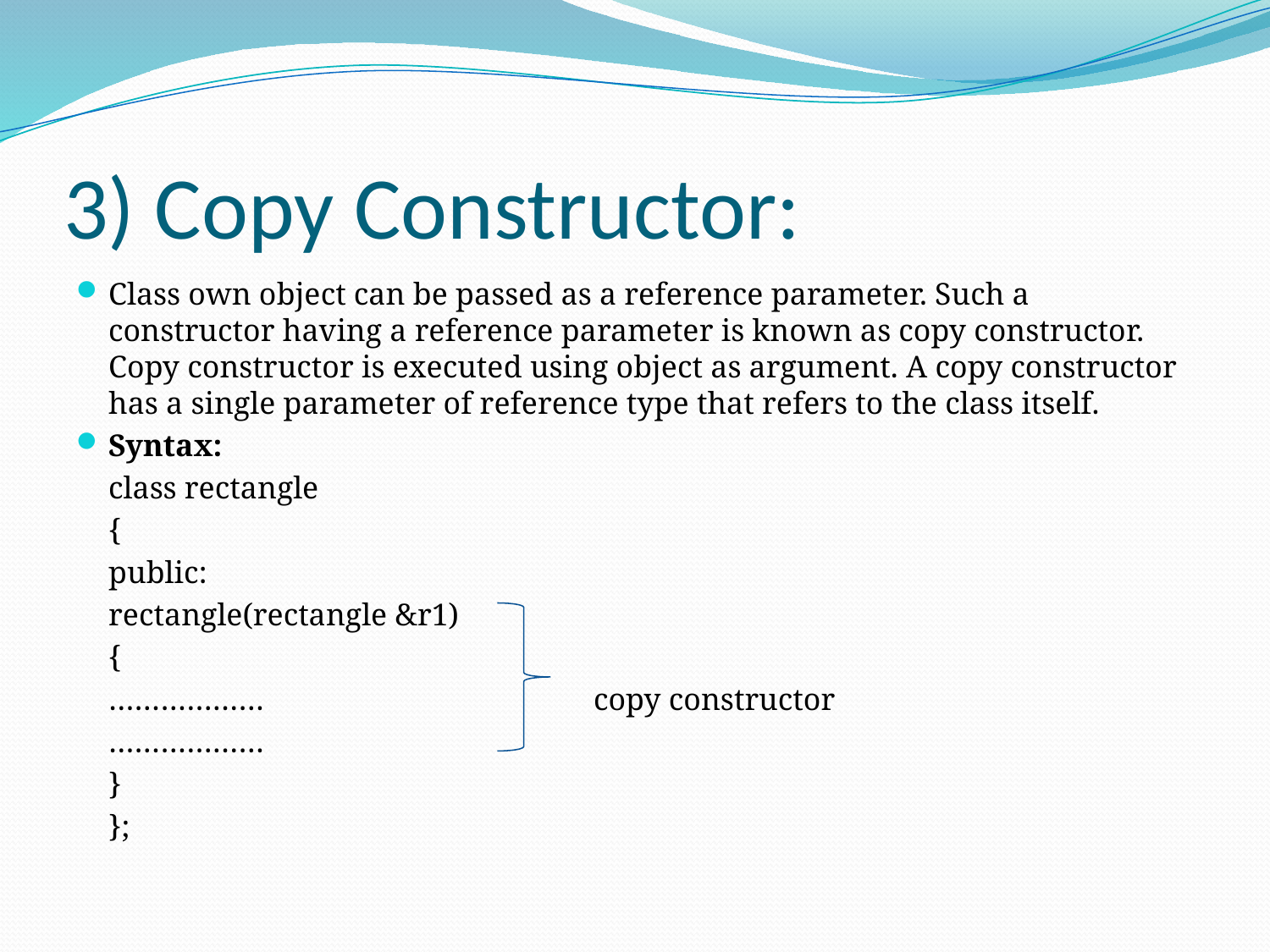

# 3) Copy Constructor:
Class own object can be passed as a reference parameter. Such a constructor having a reference parameter is known as copy constructor. Copy constructor is executed using object as argument. A copy constructor has a single parameter of reference type that refers to the class itself.
Syntax:
	class rectangle
	{
	public:
	rectangle(rectangle &r1)
	{
	………………                                          copy constructor
	………………
	}
	};